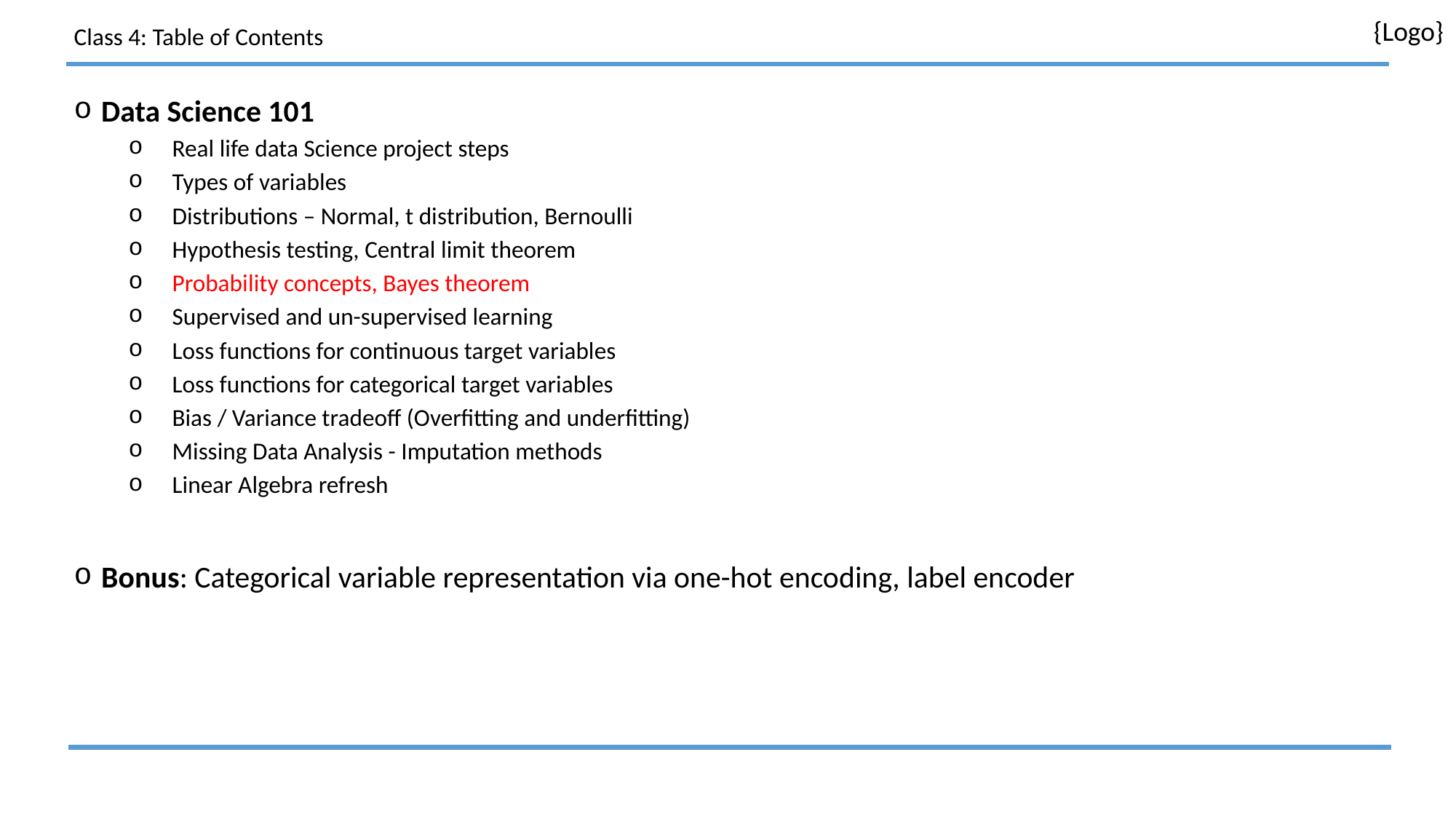

# Class 4: Table of Contents
Data Science 101
   Real life data Science project steps
   Types of variables
   Distributions – Normal, t distribution, Bernoulli
   Hypothesis testing, Central limit theorem
   Probability concepts, Bayes theorem
   Supervised and un-supervised learning
   Loss functions for continuous target variables
   Loss functions for categorical target variables
   Bias / Variance tradeoff (Overfitting and underfitting)
   Missing Data Analysis - Imputation methods
   Linear Algebra refresh

Bonus: Categorical variable representation via one-hot encoding, label encoder